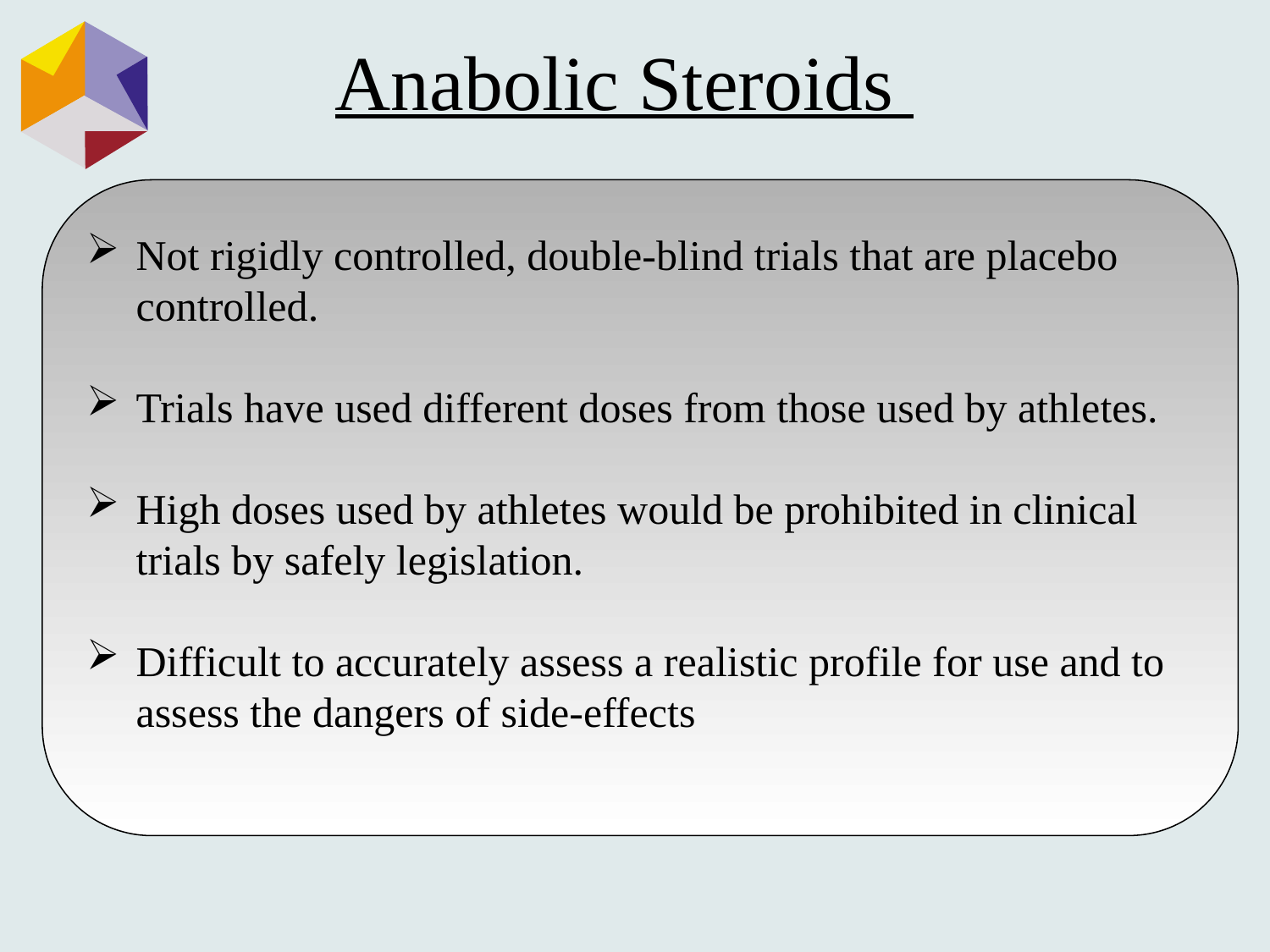

# Anabolic Steroids

Not rigidly controlled, double-blind trials that are placebo controlled.

Trials have used different doses from those used by athletes.

High doses used by athletes would be prohibited in clinical trials by safely legislation.

Difficult to accurately assess a realistic profile for use and to assess the dangers of side-effects